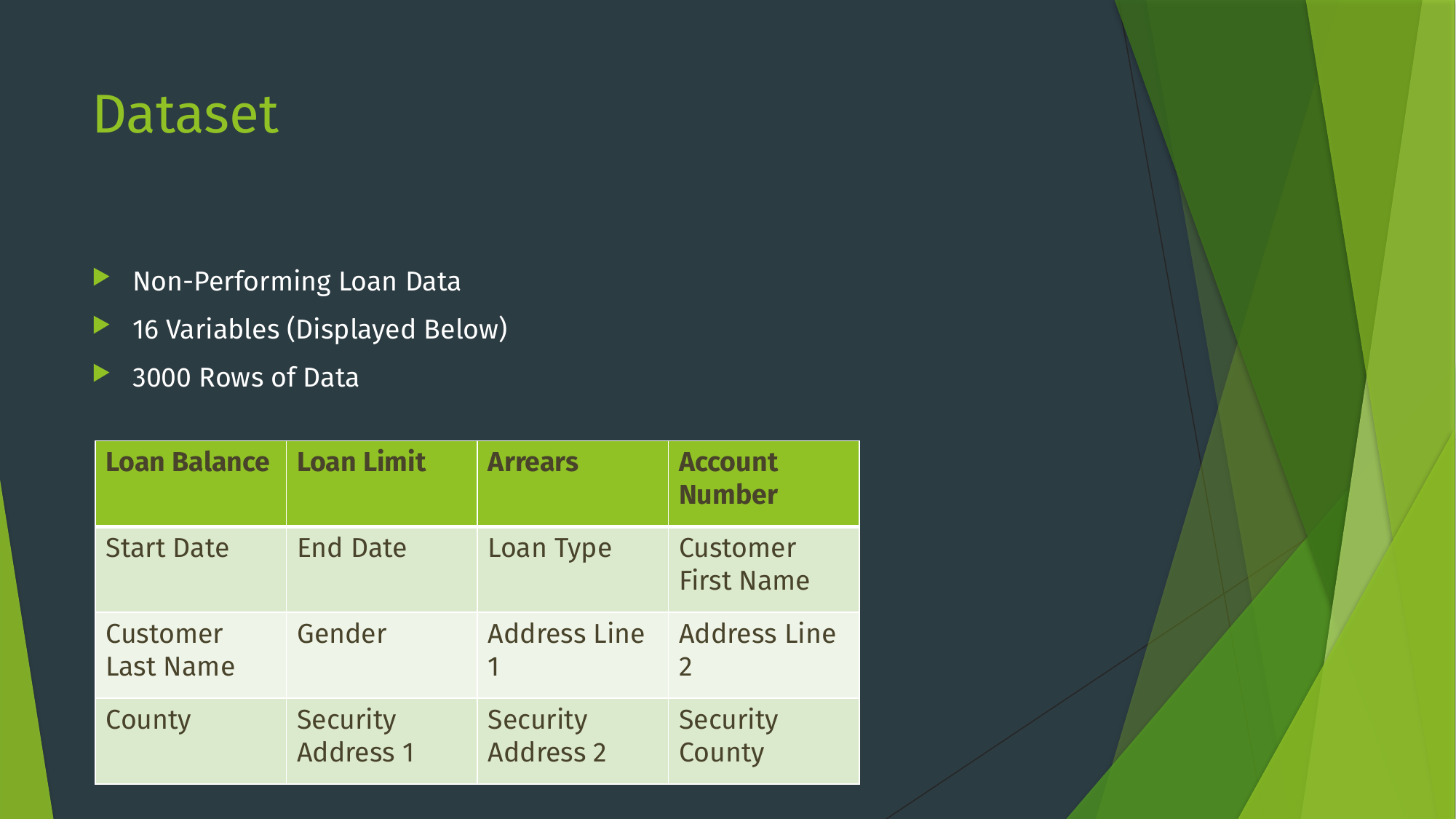

# Dataset
Non-Performing Loan Data
16 Variables (Displayed Below)
3000 Rows of Data

| Loan Balance | Loan Limit | Arrears | Account Number |
| --- | --- | --- | --- |
| Start Date | End Date | Loan Type | Customer First Name |
| Customer Last Name | Gender | Address Line 1 | Address Line 2 |
| County | Security Address 1 | Security Address 2 | Security County |